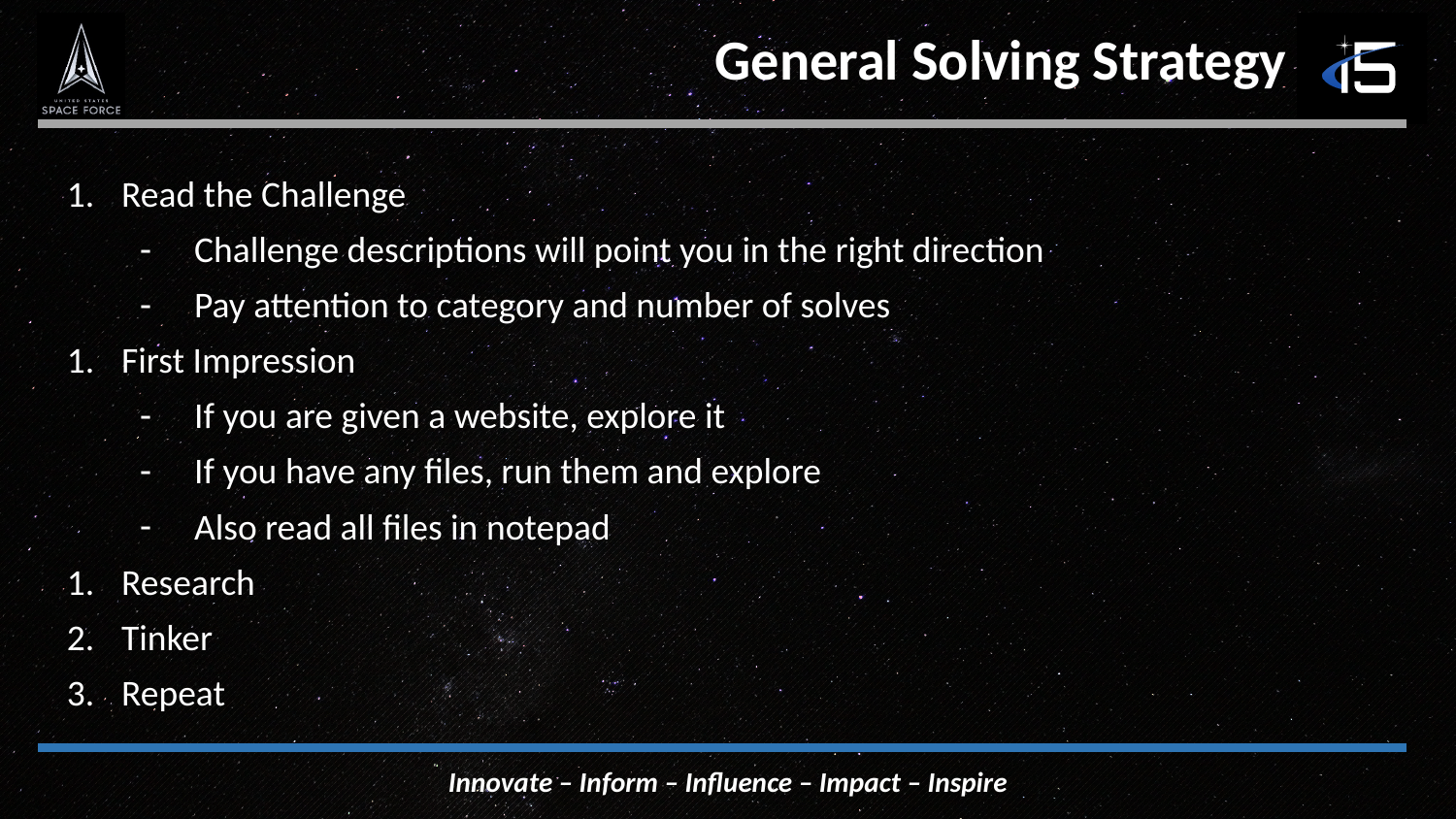

# General Solving Strategy
Read the Challenge
Challenge descriptions will point you in the right direction
Pay attention to category and number of solves
First Impression
If you are given a website, explore it
If you have any files, run them and explore
Also read all files in notepad
Research
Tinker
Repeat